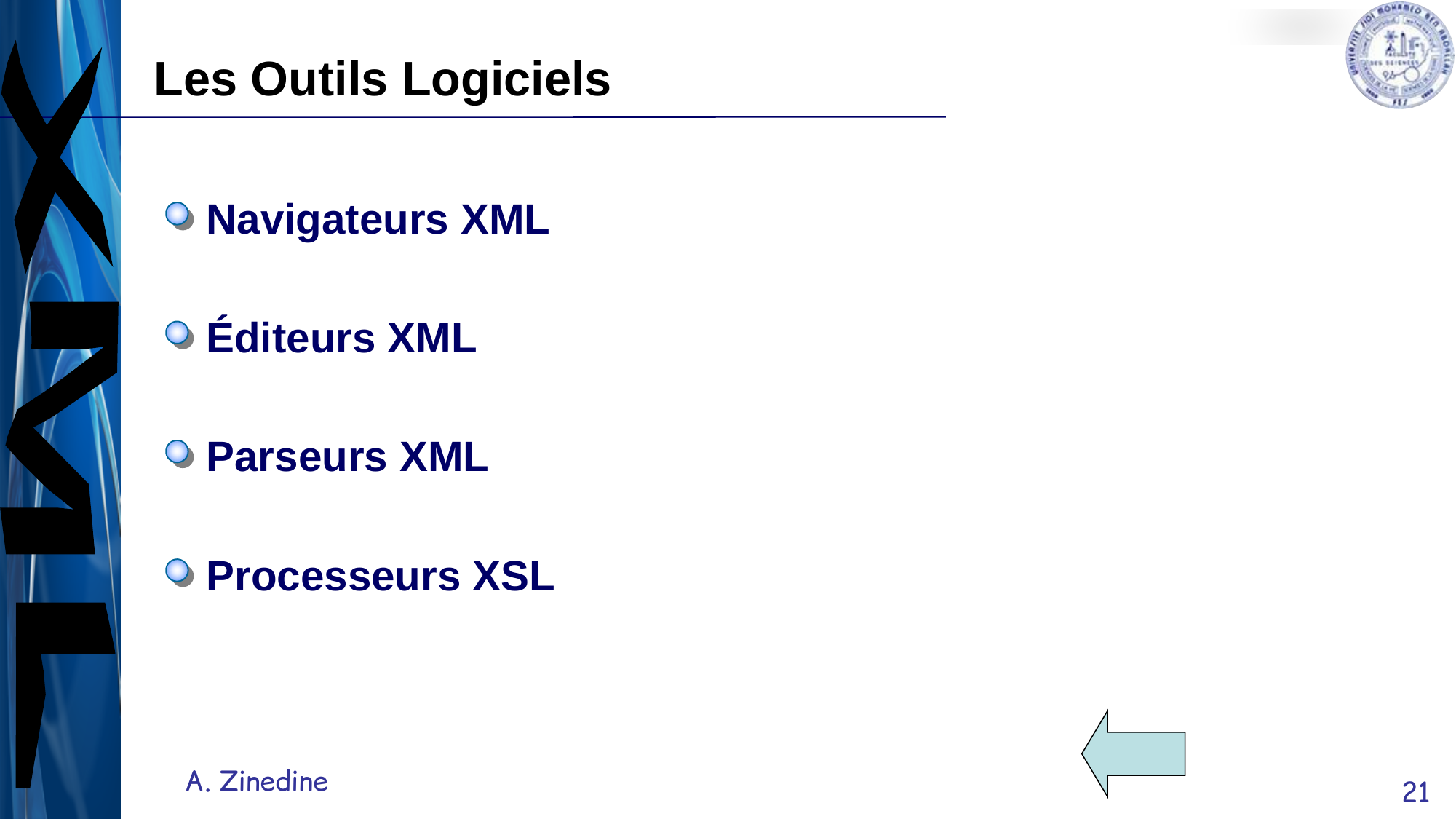

# Les Outils Logiciels
Navigateurs XML

Éditeurs XML

Parseurs XML

Processeurs XSL